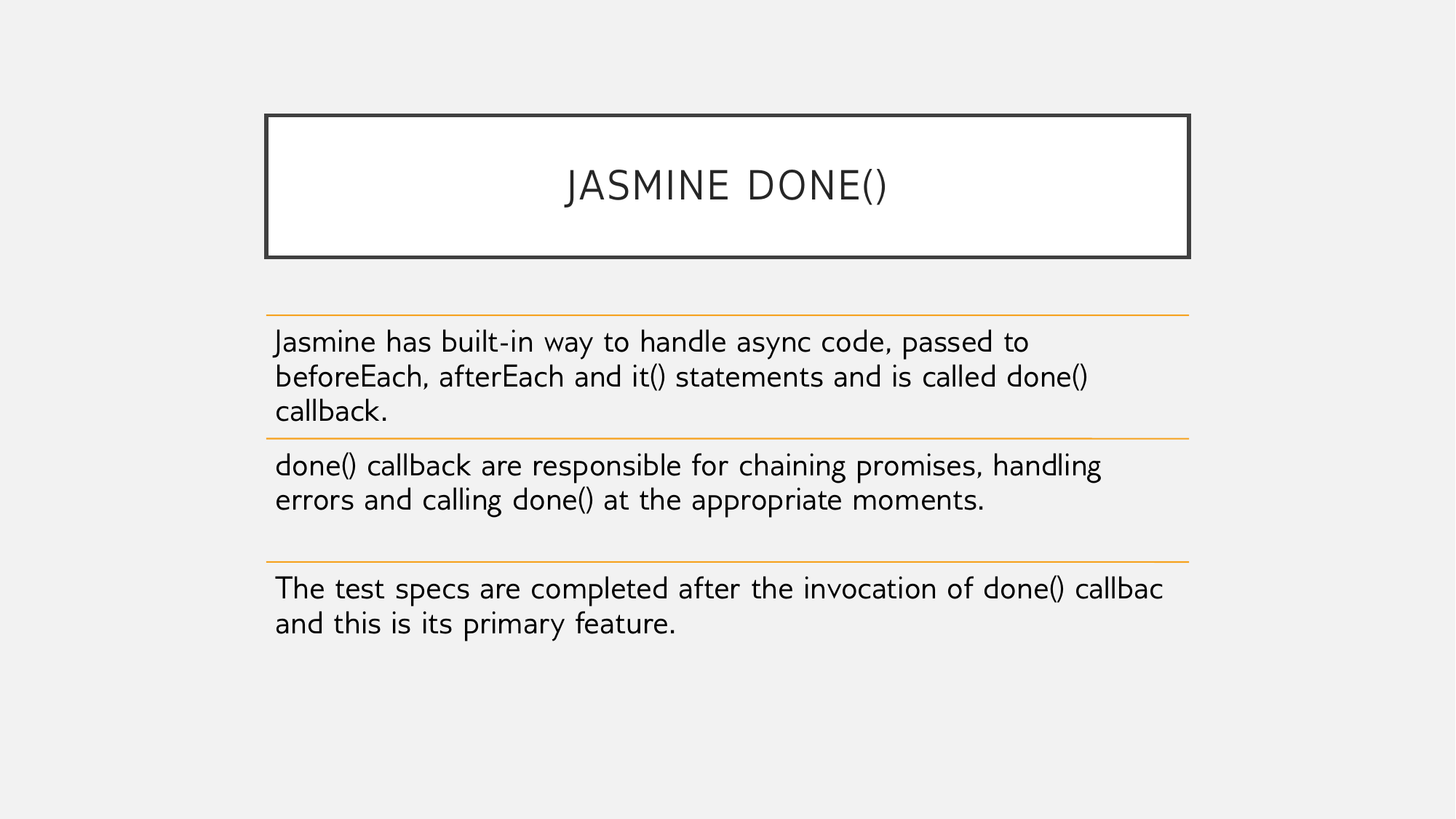

# Jasmine done()
Jasmine has built-in way to handle async code, passed to beforeEach, afterEach and it() statements and is called done() callback.
done() callback are responsible for chaining promises, handling errors and calling done() at the appropriate moments.
The test specs are completed after the invocation of done() callbac and this is its primary feature.